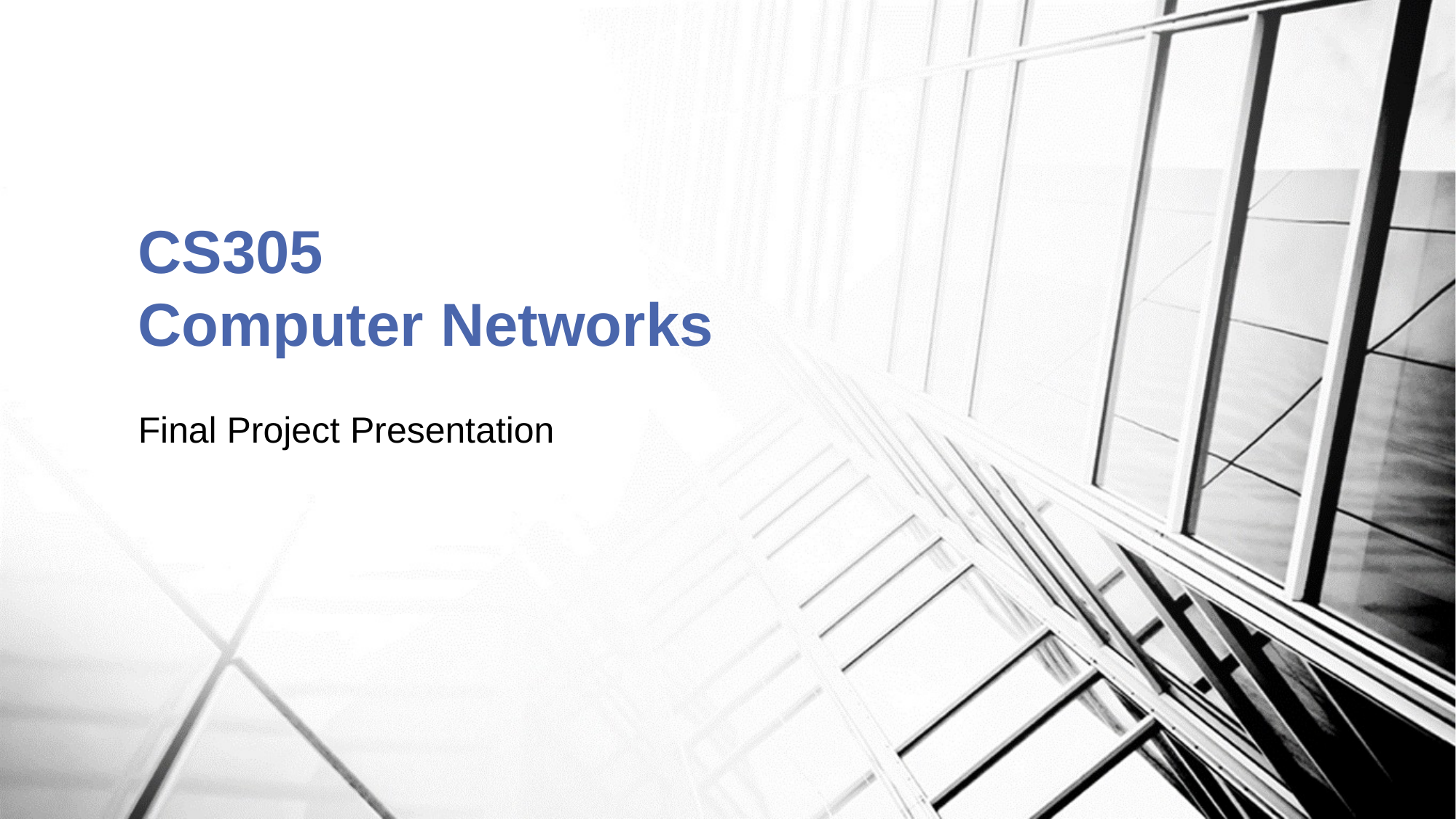

# CS305 Computer Networks
Final Project Presentation